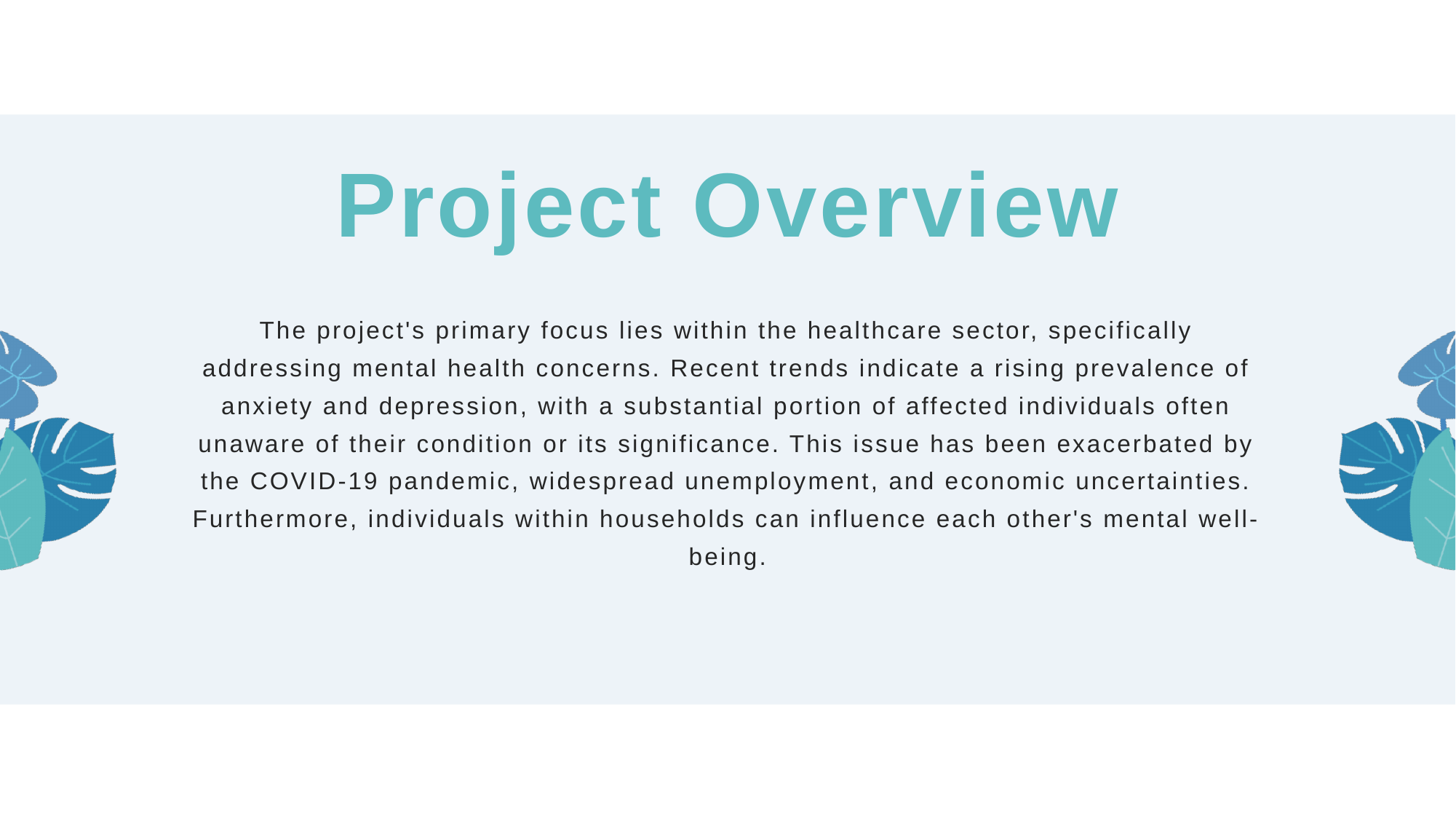

# Project Overview
The project's primary focus lies within the healthcare sector, specifically addressing mental health concerns. Recent trends indicate a rising prevalence of anxiety and depression, with a substantial portion of affected individuals often unaware of their condition or its significance. This issue has been exacerbated by the COVID-19 pandemic, widespread unemployment, and economic uncertainties. Furthermore, individuals within households can influence each other's mental well-being.